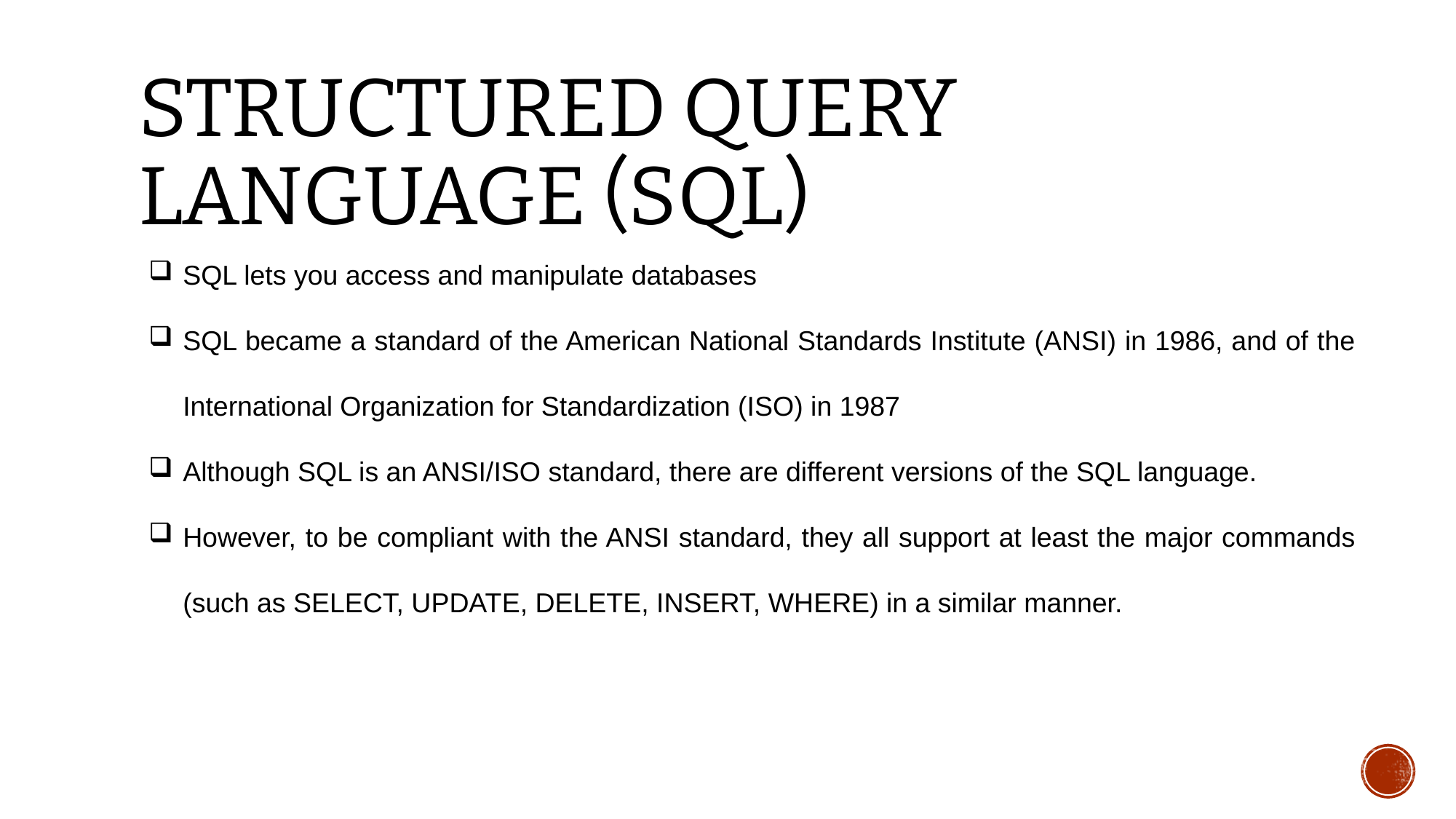

# Structured Query Language (sql)
SQL lets you access and manipulate databases
SQL became a standard of the American National Standards Institute (ANSI) in 1986, and of the International Organization for Standardization (ISO) in 1987
Although SQL is an ANSI/ISO standard, there are different versions of the SQL language.
However, to be compliant with the ANSI standard, they all support at least the major commands (such as SELECT, UPDATE, DELETE, INSERT, WHERE) in a similar manner.